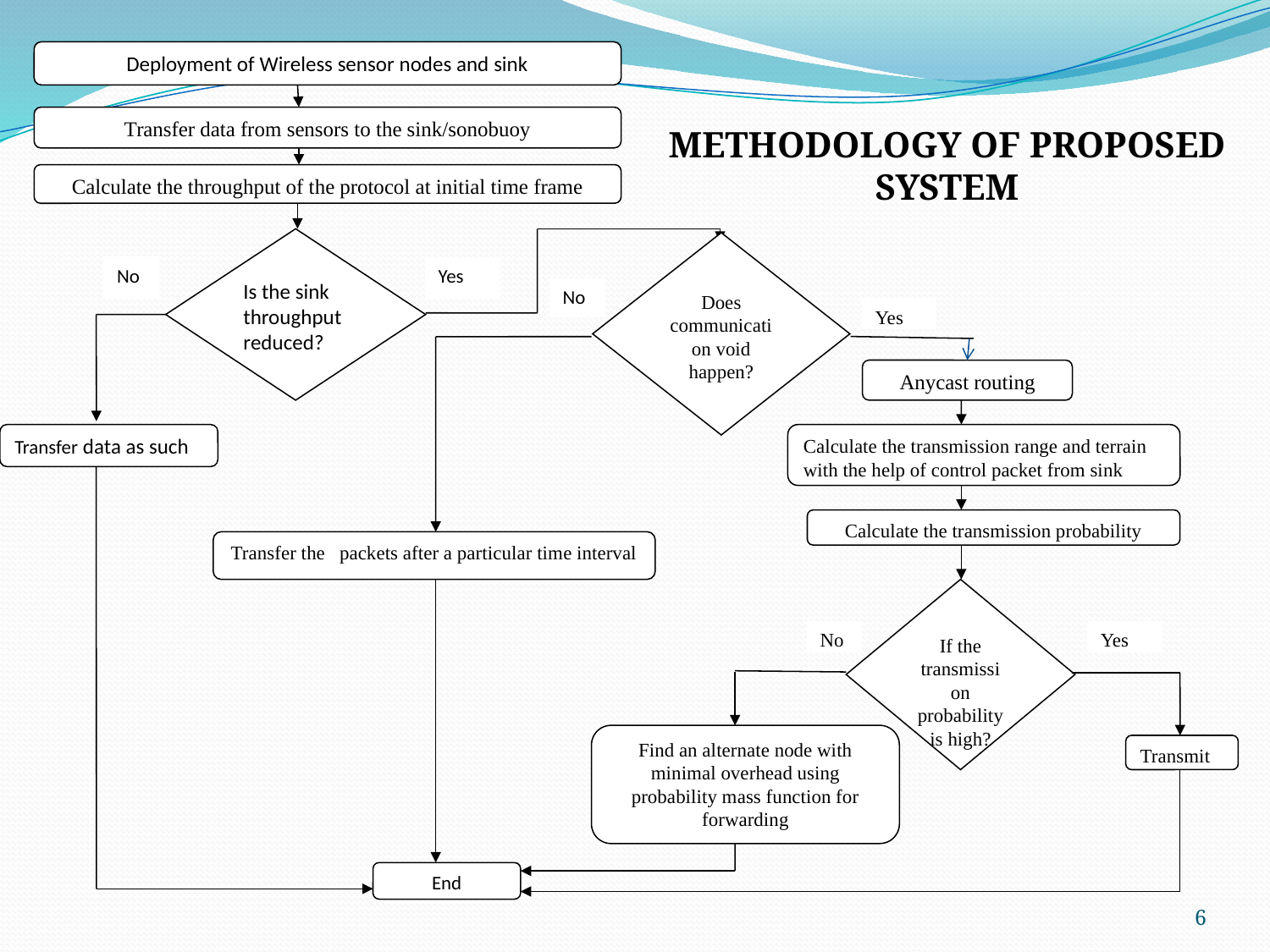

Deployment of Wireless sensor nodes and sink

Transfer data from sensors to the sink/sonobuoy

Calculate the throughput of the protocol at initial time frame

Is the sink throughput reduced?
No
Yes
No
Yes
Anycast routing
Transfer data as such

Calculate the transmission range and terrain with the help of control packet from sink
Calculate the transmission probability

Transfer the   packets after a particular time interval
If the transmission probability is high?
No
Yes
Find an alternate node with minimal overhead using probability mass function for forwarding
Transmit
End
METHODOLOGY OF PROPOSED SYSTEM
Does communication void happen?
6